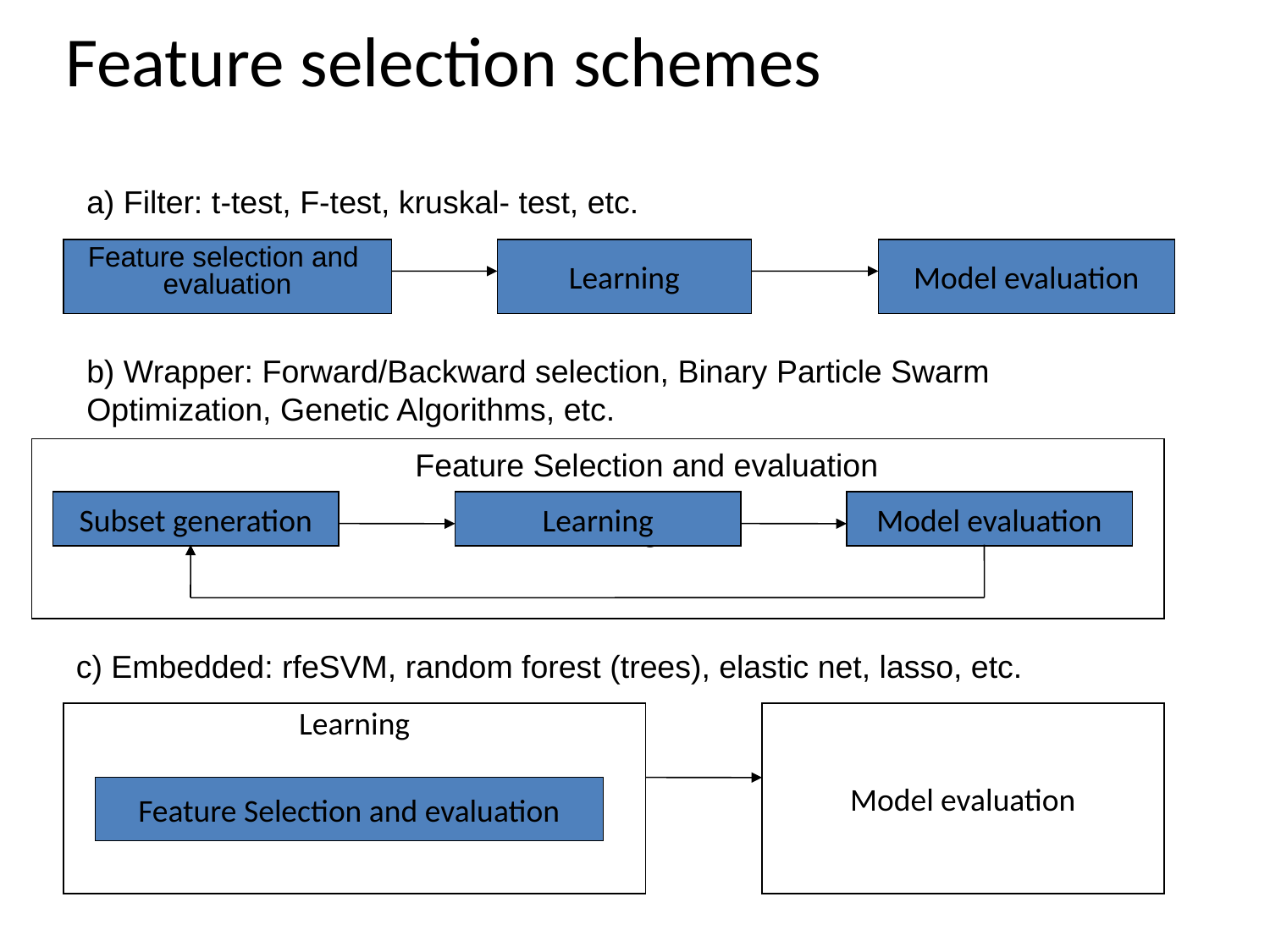

Feature selection schemes
a) Filter: t-test, F-test, kruskal- test, etc.
Feature selection and
evaluation
Learning
Model evaluation

b) Wrapper: Forward/Backward selection, Binary Particle Swarm Optimization, Genetic Algorithms, etc.
Learning
Feature Selection and evaluation
Subset generation
Learning
Model evaluation

c) Embedded: rfeSVM, random forest (trees), elastic net, lasso, etc.
Learning

Model evaluation

Feature Selection and evaluation